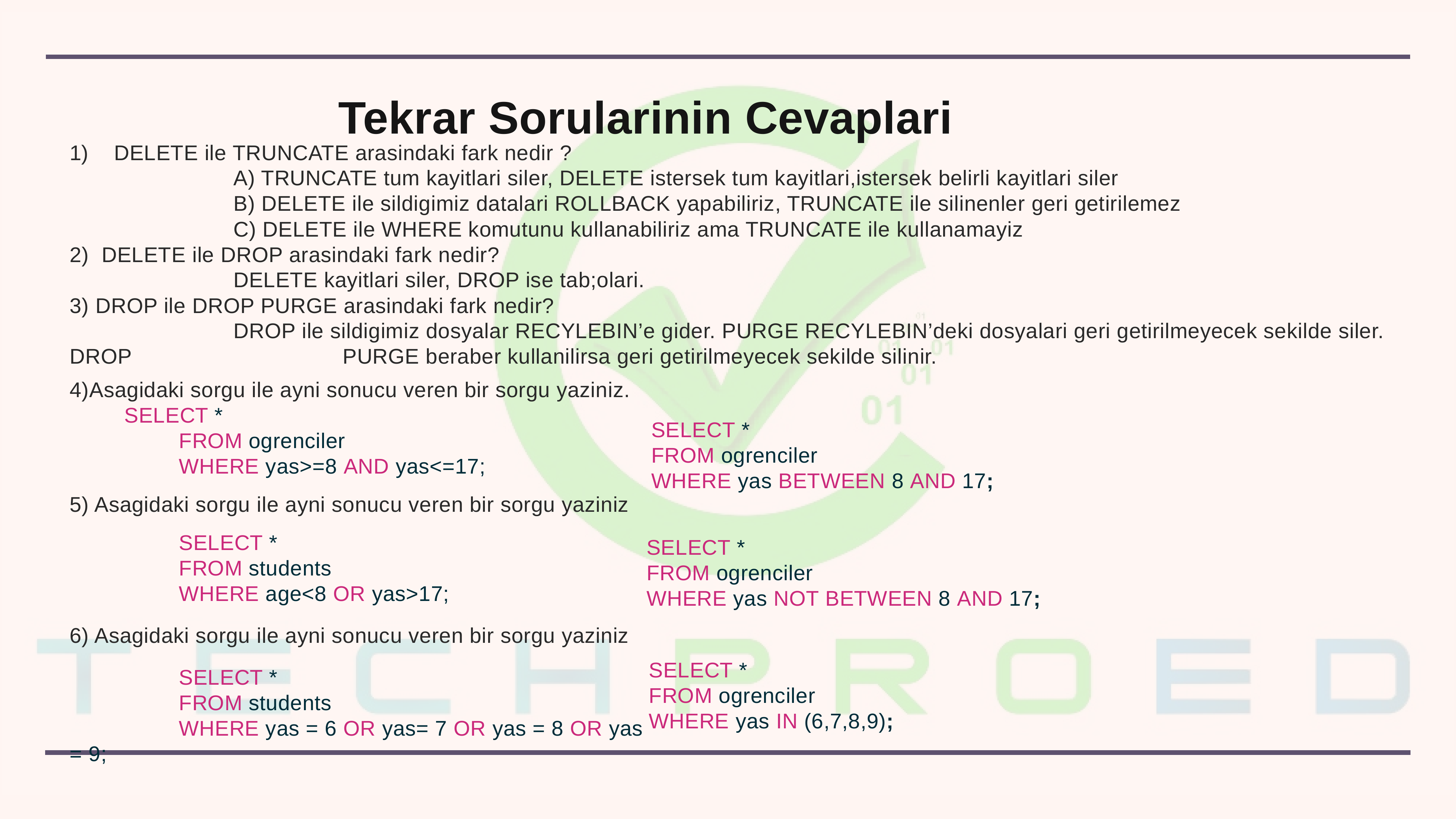

Tekrar Sorularinin Cevaplari
DELETE ile TRUNCATE arasindaki fark nedir ?
			A) TRUNCATE tum kayitlari siler, DELETE istersek tum kayitlari,istersek belirli kayitlari siler
			B) DELETE ile sildigimiz datalari ROLLBACK yapabiliriz, TRUNCATE ile silinenler geri getirilemez
			C) DELETE ile WHERE komutunu kullanabiliriz ama TRUNCATE ile kullanamayiz
2)  DELETE ile DROP arasindaki fark nedir?
			DELETE kayitlari siler, DROP ise tab;olari.
3) DROP ile DROP PURGE arasindaki fark nedir?
			DROP ile sildigimiz dosyalar RECYLEBIN’e gider. PURGE RECYLEBIN’deki dosyalari geri getirilmeyecek sekilde siler.  DROP 				PURGE beraber kullanilirsa geri getirilmeyecek sekilde silinir.
4)Asagidaki sorgu ile ayni sonucu veren bir sorgu yaziniz.
     	SELECT *
		FROM ogrenciler
		WHERE yas>=8 AND yas<=17;
5) Asagidaki sorgu ile ayni sonucu veren bir sorgu yaziniz
		SELECT *
		FROM students
		WHERE age<8 OR yas>17;
6) Asagidaki sorgu ile ayni sonucu veren bir sorgu yaziniz
		SELECT *
		FROM students
		WHERE yas = 6 OR yas= 7 OR yas = 8 OR yas = 9;
SELECT *
FROM ogrenciler
WHERE yas BETWEEN 8 AND 17;
SELECT *
FROM ogrenciler
WHERE yas NOT BETWEEN 8 AND 17;
SELECT *
FROM ogrenciler
WHERE yas IN (6,7,8,9);